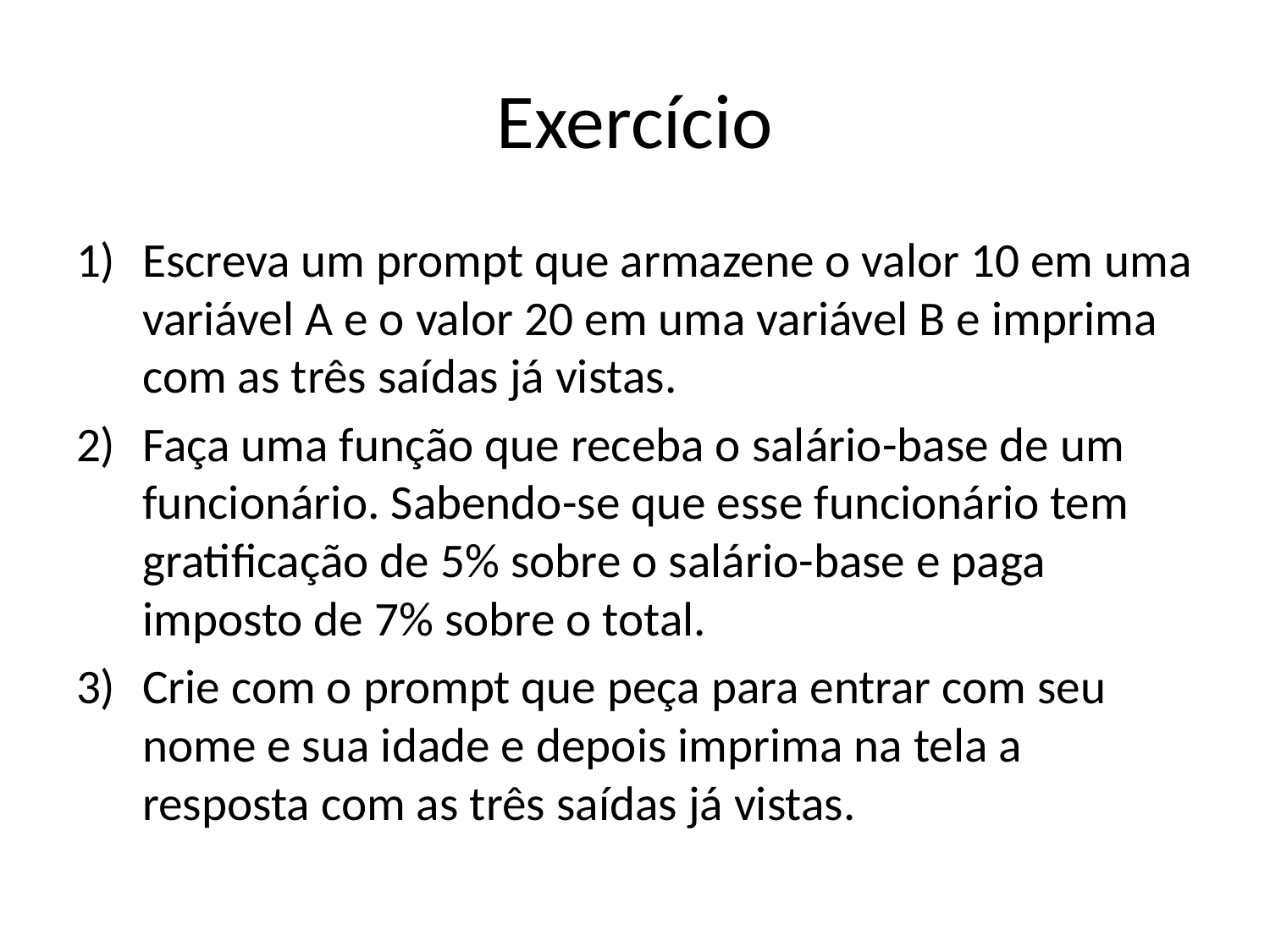

# Exercício
Escreva um prompt que armazene o valor 10 em uma variável A e o valor 20 em uma variável B e imprima com as três saídas já vistas.
Faça uma função que receba o salário-base de um funcionário. Sabendo-se que esse funcionário tem gratificação de 5% sobre o salário-base e paga imposto de 7% sobre o total.
Crie com o prompt que peça para entrar com seu nome e sua idade e depois imprima na tela a resposta com as três saídas já vistas.